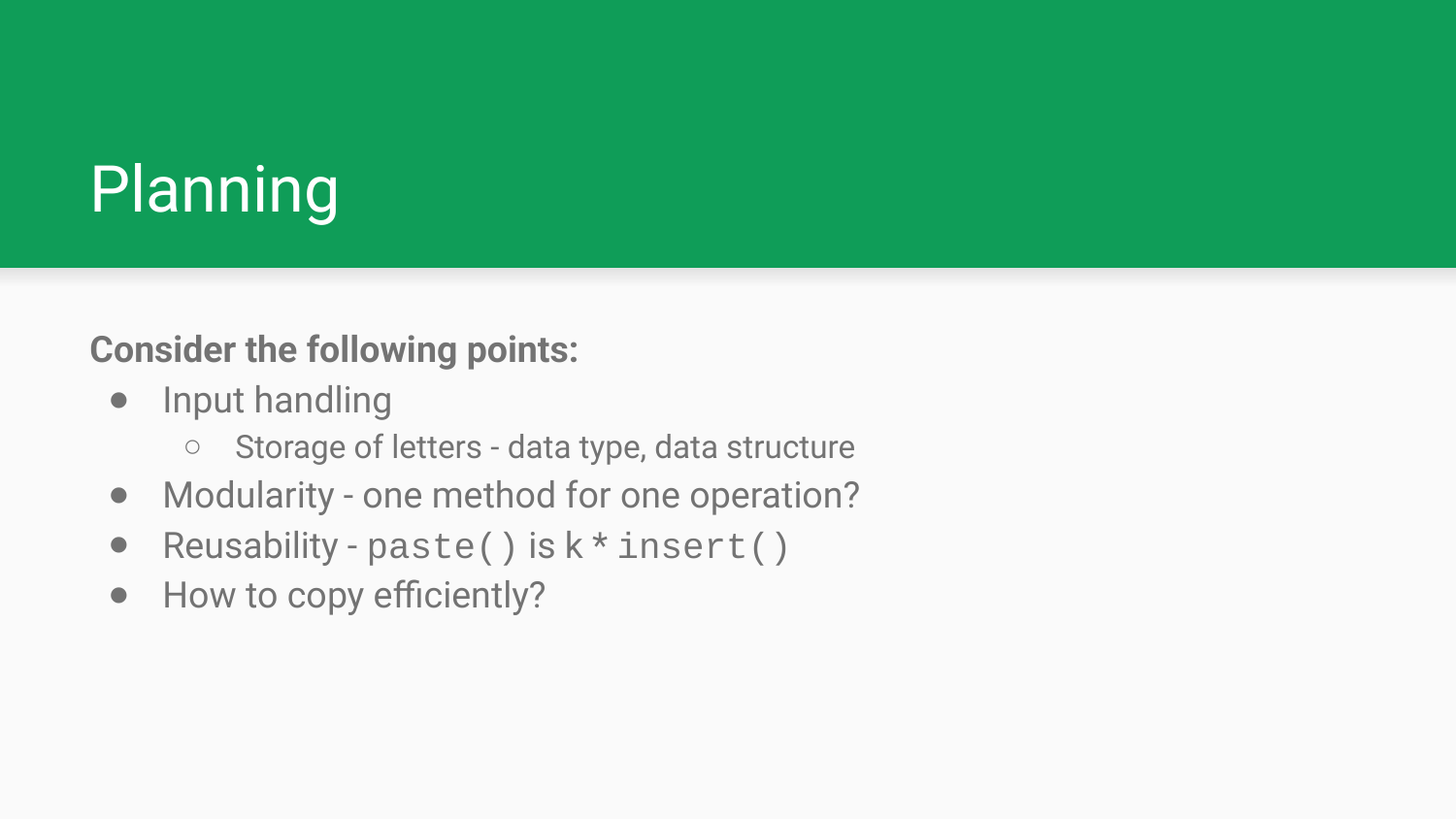

# Planning
Consider the following points:
Input handling
Storage of letters - data type, data structure
Modularity - one method for one operation?
Reusability - paste() is k * insert()
How to copy efficiently?